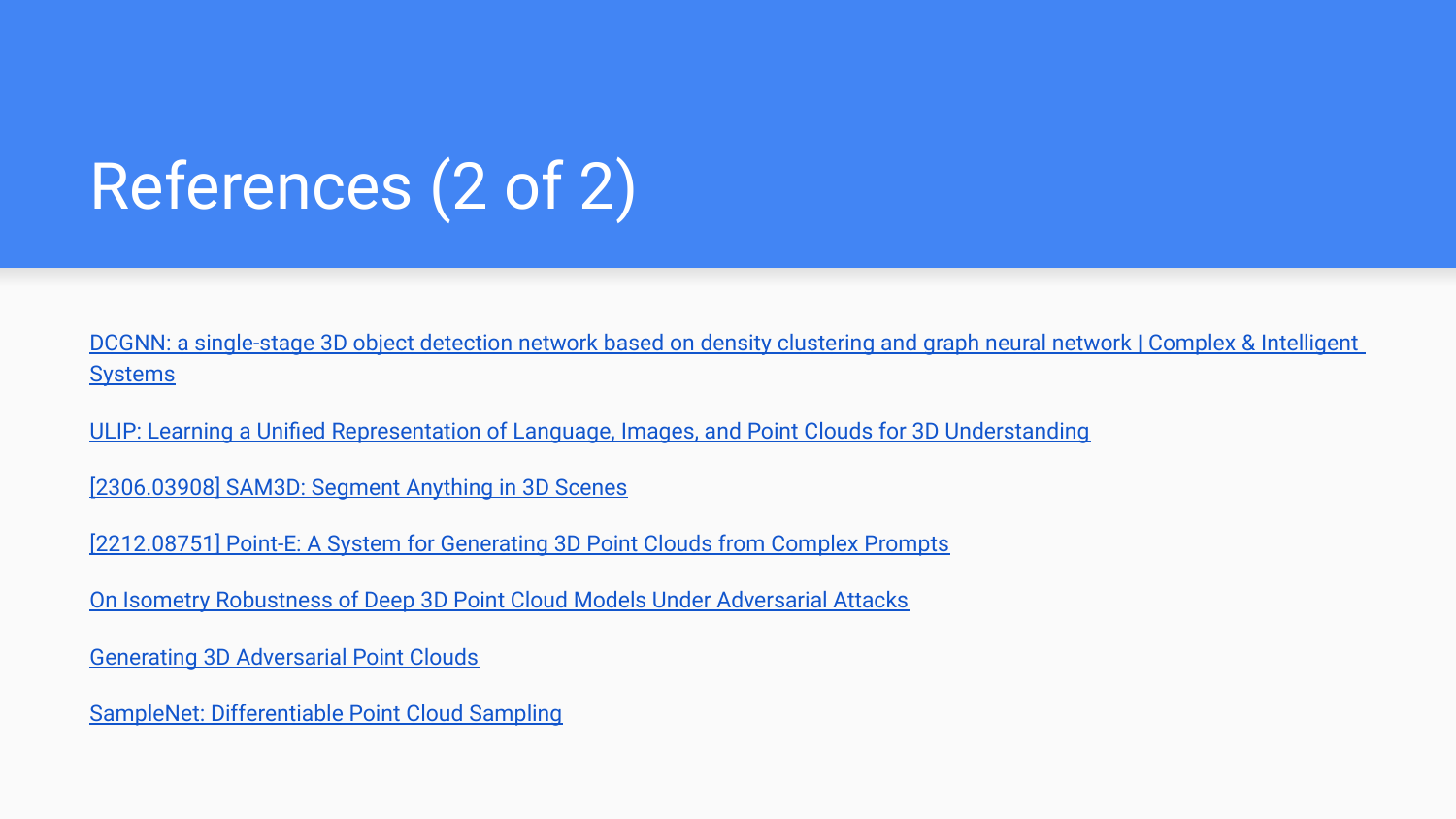

# References (2 of 2)
DCGNN: a single-stage 3D object detection network based on density clustering and graph neural network | Complex & Intelligent Systems
ULIP: Learning a Unified Representation of Language, Images, and Point Clouds for 3D Understanding
[2306.03908] SAM3D: Segment Anything in 3D Scenes
[2212.08751] Point-E: A System for Generating 3D Point Clouds from Complex Prompts
On Isometry Robustness of Deep 3D Point Cloud Models Under Adversarial Attacks
Generating 3D Adversarial Point Clouds
SampleNet: Differentiable Point Cloud Sampling